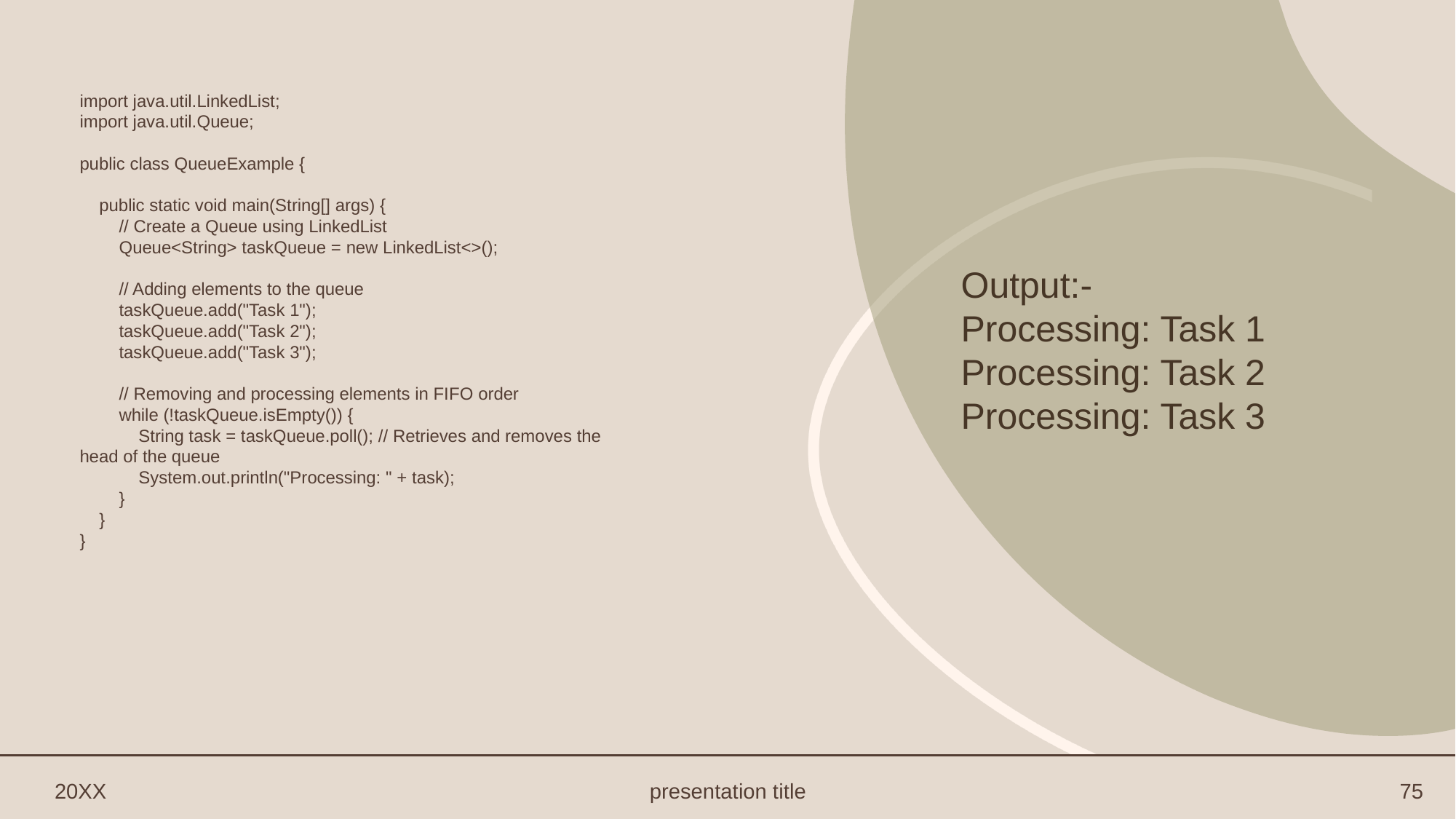

#
import java.util.LinkedList;
import java.util.Queue;

public class QueueExample {

    public static void main(String[] args) {
        // Create a Queue using LinkedList
        Queue<String> taskQueue = new LinkedList<>();

        // Adding elements to the queue
        taskQueue.add("Task 1");
        taskQueue.add("Task 2");
        taskQueue.add("Task 3");

        // Removing and processing elements in FIFO order
        while (!taskQueue.isEmpty()) {
            String task = taskQueue.poll(); // Retrieves and removes the head of the queue
            System.out.println("Processing: " + task);
        }
    }
}

Output:-
Processing: Task 1
Processing: Task 2
Processing: Task 3
20XX
presentation title
75